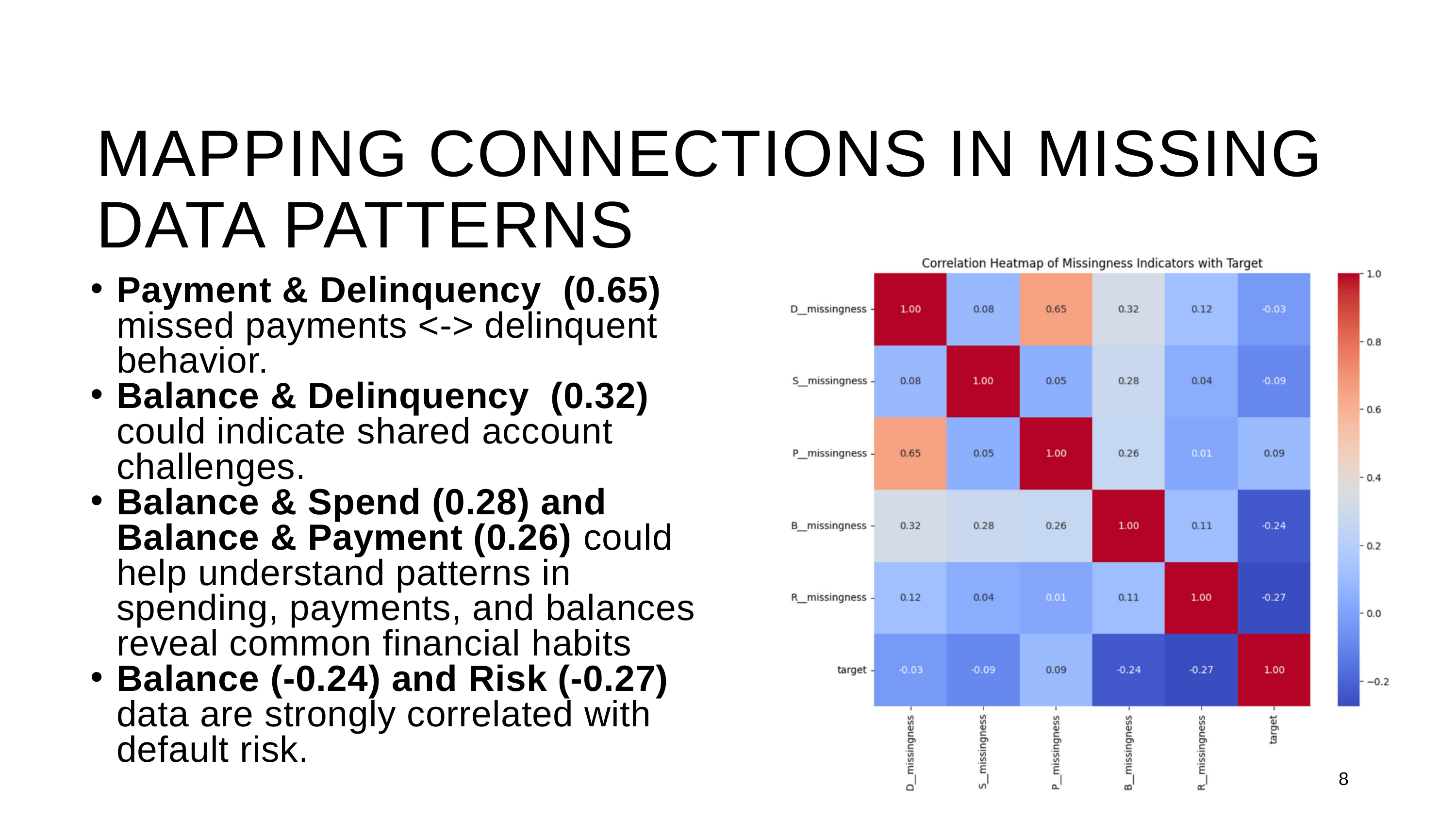

MAPPING CONNECTIONS IN MISSING DATA PATTERNS

Payment & Delinquency  (0.65) missed payments <-> delinquent behavior.
Balance & Delinquency  (0.32) could indicate shared account challenges.
Balance & Spend (0.28) and  Balance & Payment (0.26) could help understand patterns in spending, payments, and balances reveal common financial habits
Balance (-0.24) and Risk (-0.27) data are strongly correlated with default risk.
8